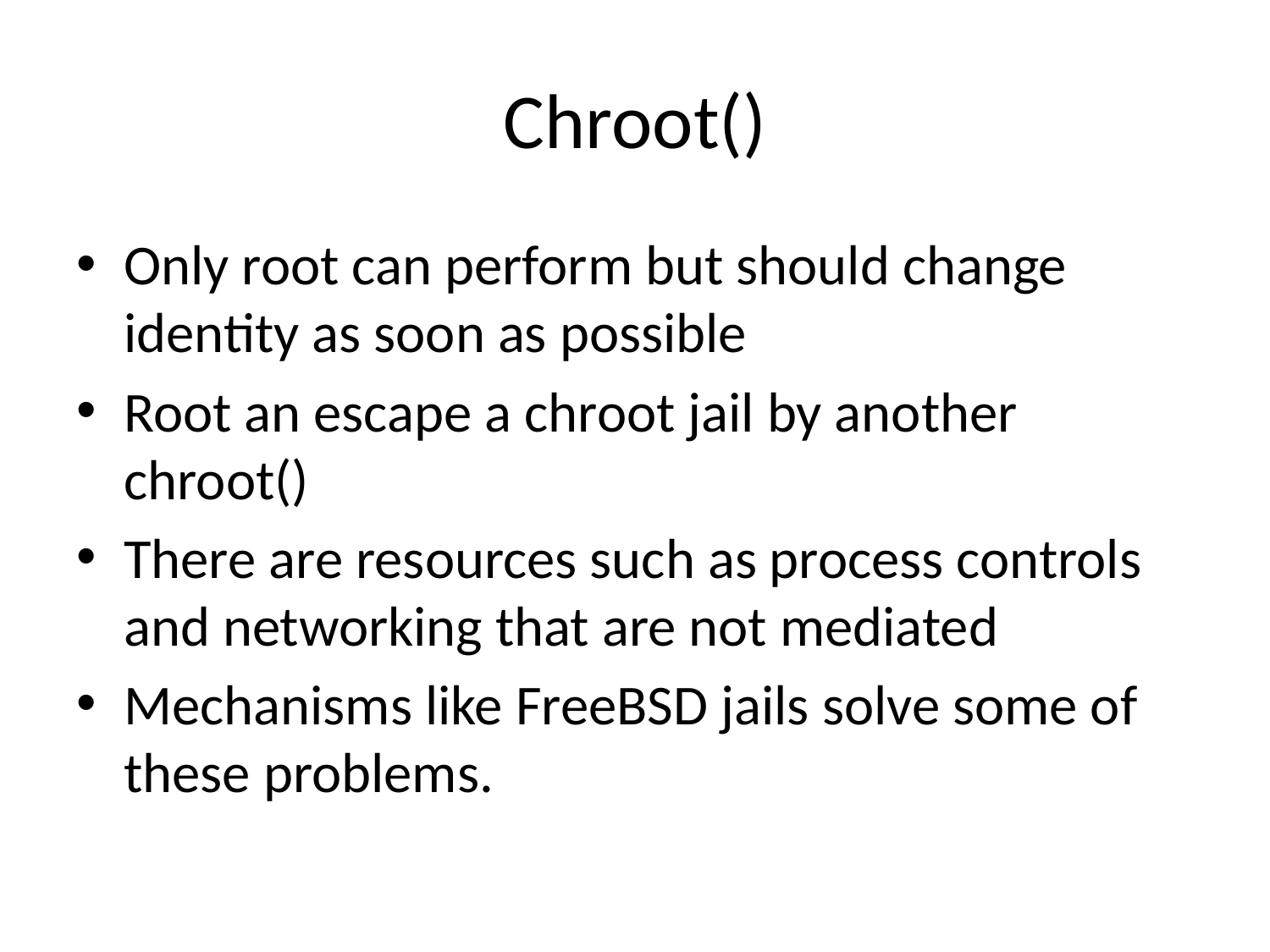

# Chroot()
Only root can perform but should change identity as soon as possible
Root an escape a chroot jail by another chroot()
There are resources such as process controls and networking that are not mediated
Mechanisms like FreeBSD jails solve some of these problems.